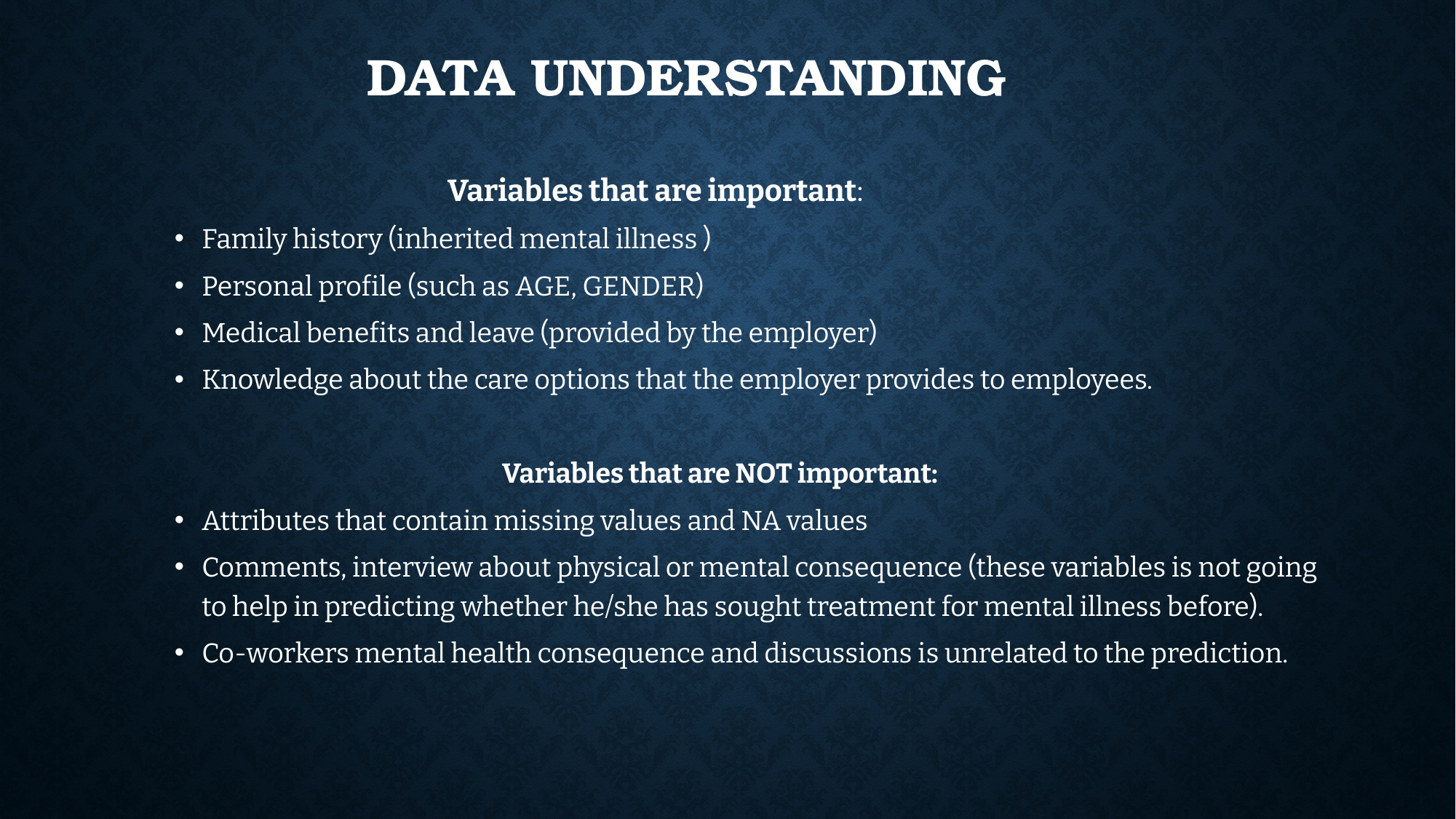

# Data understanding
			Variables that are important:
Family history (inherited mental illness )
Personal profile (such as AGE, GENDER)
Medical benefits and leave (provided by the employer)
Knowledge about the care options that the employer provides to employees.

			Variables that are NOT important:
Attributes that contain missing values and NA values
Comments, interview about physical or mental consequence (these variables is not going to help in predicting whether he/she has sought treatment for mental illness before).
Co-workers mental health consequence and discussions is unrelated to the prediction.